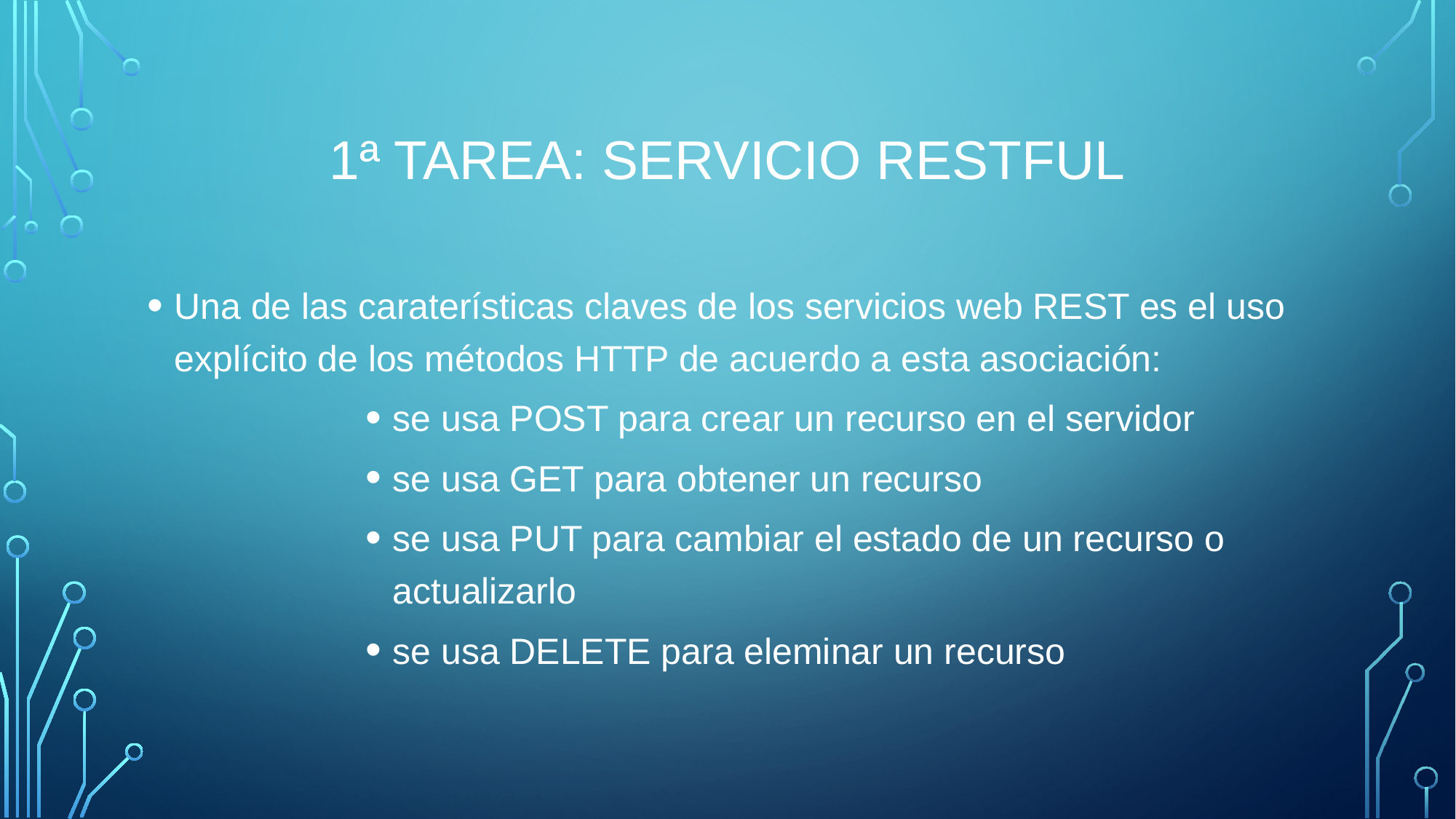

# 1ª tarea: servicio restful
Una de las caraterísticas claves de los servicios web REST es el uso explícito de los métodos HTTP de acuerdo a esta asociación:
se usa POST para crear un recurso en el servidor
se usa GET para obtener un recurso
se usa PUT para cambiar el estado de un recurso o actualizarlo
se usa DELETE para eleminar un recurso